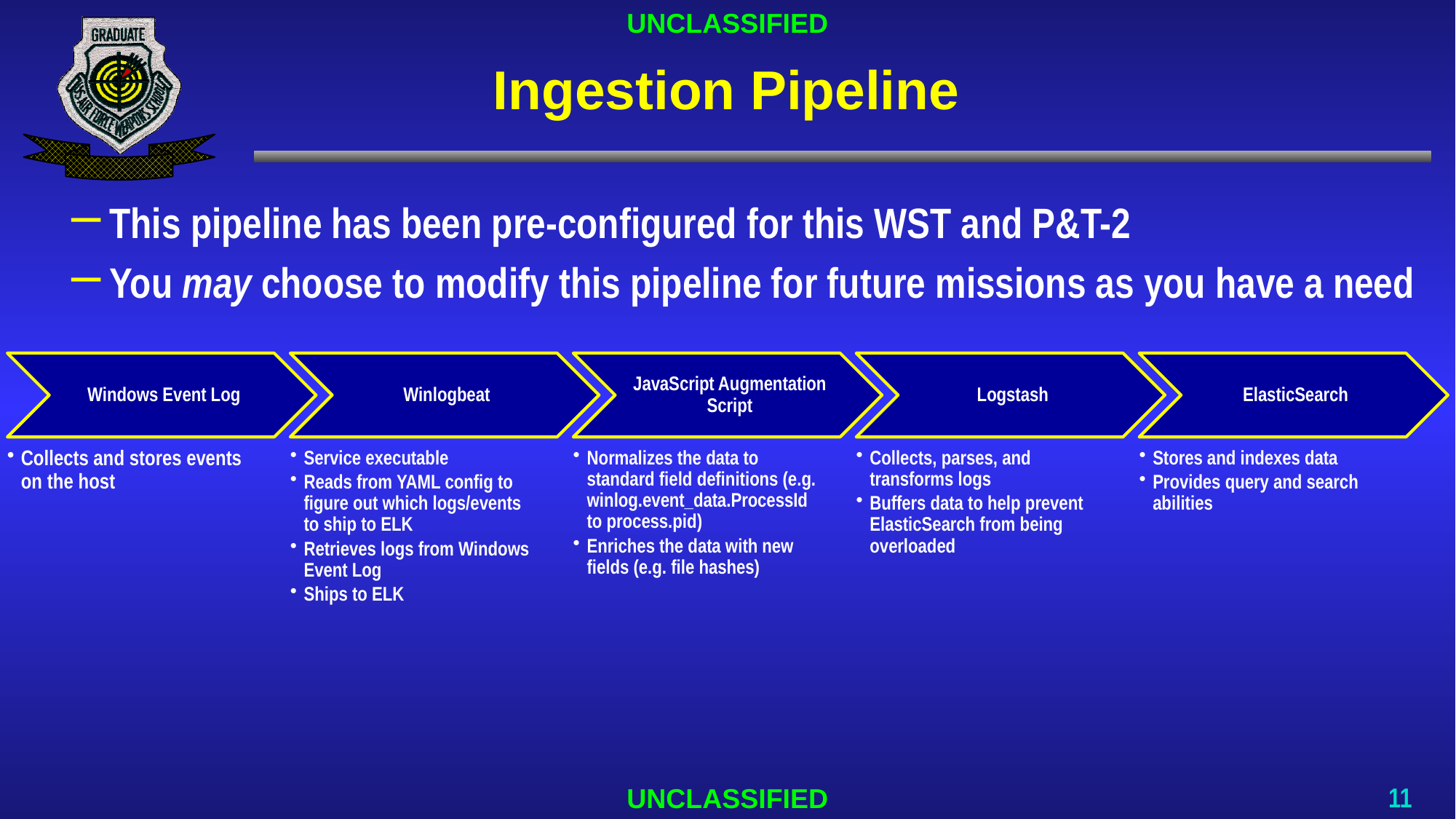

# Ingestion Pipeline
Windows Event Log
Collects and stores events on the host
Winlogbeat
Service executable
Reads from YAML config to figure out which logs/events to ship to ELK
Retrieves logs from Windows Event Log
Ships to ELK
JavaScript Augmentation Script
Normalizes the data to standard field definitions (e.g. winlog.event_data.ProcessId to process.pid)
Enriches the data with new fields (e.g. file hashes)
Logstash
Collects, parses, and transforms logs
Buffers data to help prevent ElasticSearch from being overloaded
ElasticSearch
Stores and indexes data
Provides query and search abilities
This pipeline has been pre-configured for this WST and P&T-2
You may choose to modify this pipeline for future missions as you have a need